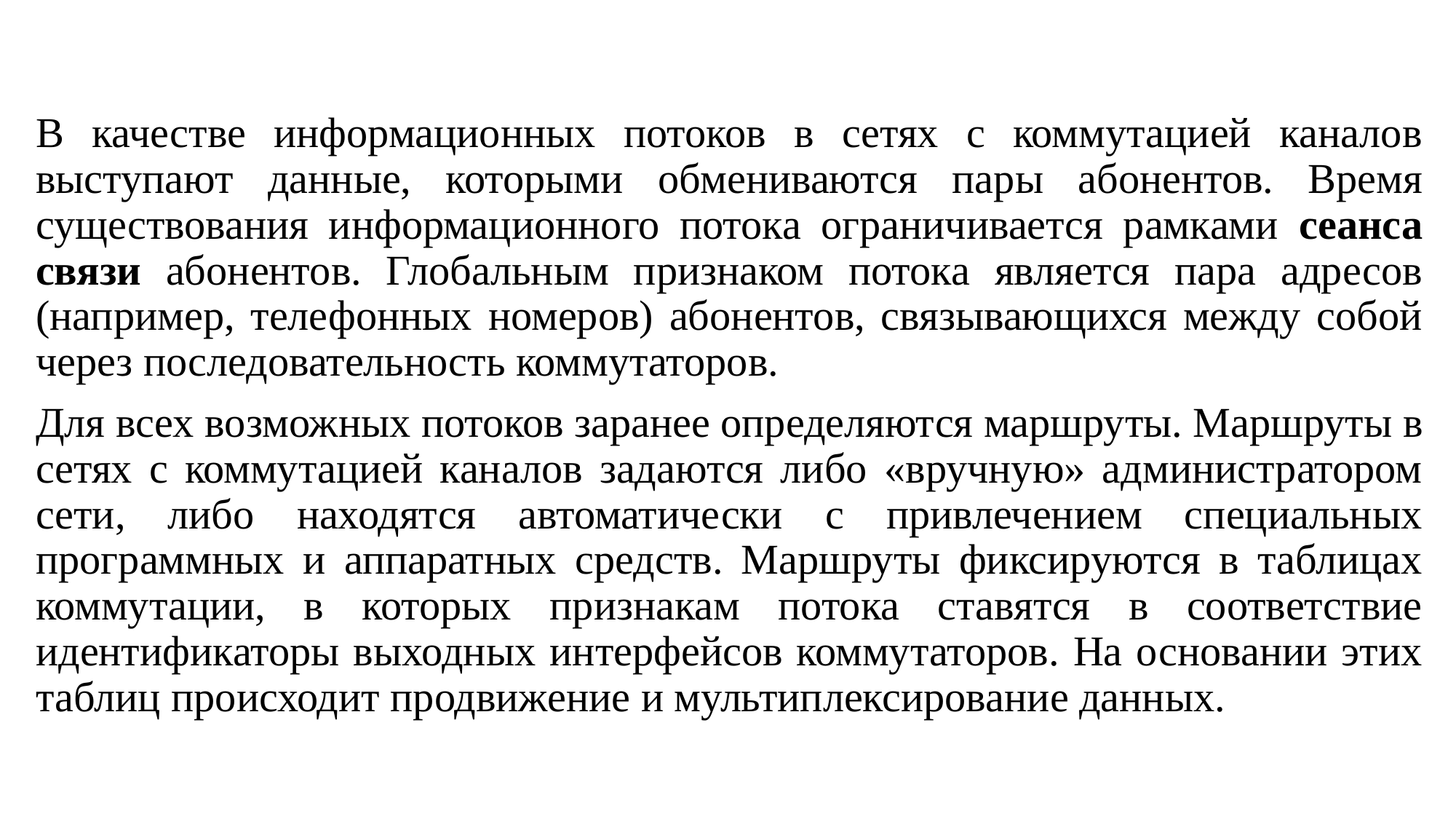

В качестве информационных потоков в сетях с коммутацией каналов выступают данные, которыми обмениваются пары абонентов. Время существования информационного потока ограничивается рамками сеанса связи абонентов. Глобальным признаком потока является пара адресов (например, телефонных номеров) абонентов, связывающихся между собой через последовательность коммутаторов.
Для всех возможных потоков заранее определяются маршруты. Маршруты в сетях с коммутацией каналов задаются либо «вручную» администратором сети, либо находятся автоматически с привлечением специальных программных и аппаратных средств. Маршруты фиксируются в таблицах коммутации, в которых признакам потока ставятся в соответствие идентификаторы выходных интерфейсов коммутаторов. На основании этих таблиц происходит продвижение и мультиплексирование данных.